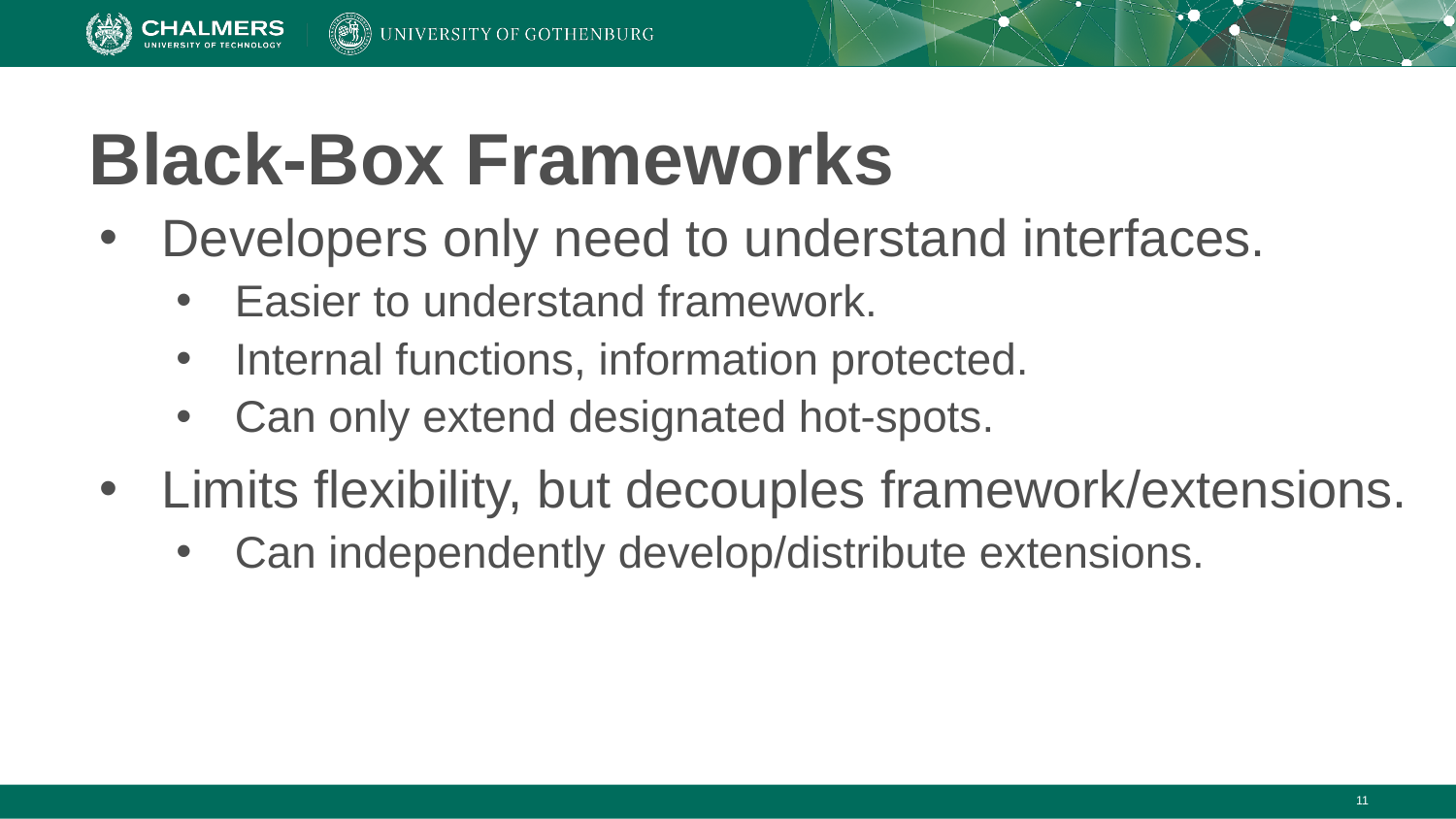

# Black-Box Frameworks
Developers only need to understand interfaces.
Easier to understand framework.
Internal functions, information protected.
Can only extend designated hot-spots.
Limits flexibility, but decouples framework/extensions.
Can independently develop/distribute extensions.
11